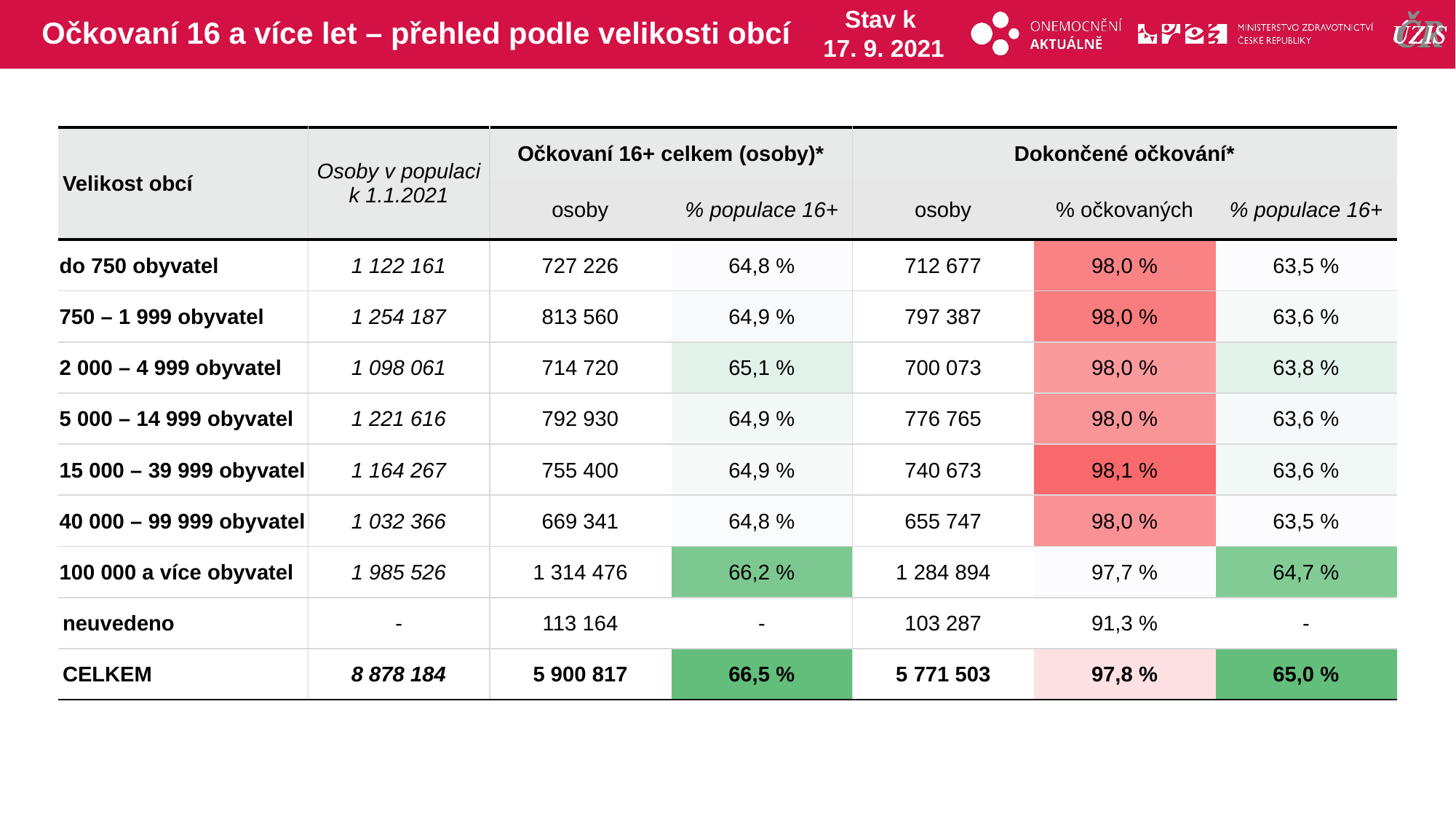

# Očkovaní 16 a více let – přehled podle velikosti obcí
Stav k
17. 9. 2021
| Velikost obcí | Osoby v populaci k 1.1.2021 | Očkovaní 16+ celkem (osoby)\* |  | Dokončené očkování\* |  |  |
| --- | --- | --- | --- | --- | --- | --- |
|  |  | osoby | % populace 16+ | osoby | % očkovaných | % populace 16+ |
| do 750 obyvatel | 1 122 161 | 727 226 | 64,8 % | 712 677 | 98,0 % | 63,5 % |
| 750 – 1 999 obyvatel | 1 254 187 | 813 560 | 64,9 % | 797 387 | 98,0 % | 63,6 % |
| 2 000 – 4 999 obyvatel | 1 098 061 | 714 720 | 65,1 % | 700 073 | 98,0 % | 63,8 % |
| 5 000 – 14 999 obyvatel | 1 221 616 | 792 930 | 64,9 % | 776 765 | 98,0 % | 63,6 % |
| 15 000 – 39 999 obyvatel | 1 164 267 | 755 400 | 64,9 % | 740 673 | 98,1 % | 63,6 % |
| 40 000 – 99 999 obyvatel | 1 032 366 | 669 341 | 64,8 % | 655 747 | 98,0 % | 63,5 % |
| 100 000 a více obyvatel | 1 985 526 | 1 314 476 | 66,2 % | 1 284 894 | 97,7 % | 64,7 % |
| neuvedeno | - | 113 164 | - | 103 287 | 91,3 % | - |
| CELKEM | 8 878 184 | 5 900 817 | 66,5 % | 5 771 503 | 97,8 % | 65,0 % |
|  |  |  |  |  |  |
| --- | --- | --- | --- | --- | --- |
|  |  |  |  |  |  |
|  |  |  |  |  |  |
|  |  |  |  |  |  |
|  |  |  |  |  |  |
|  |  |  |  |  |  |
|  |  |  |  |  |  |
|  |  |  |  |  |  |
|  |  |  |  |  |  |